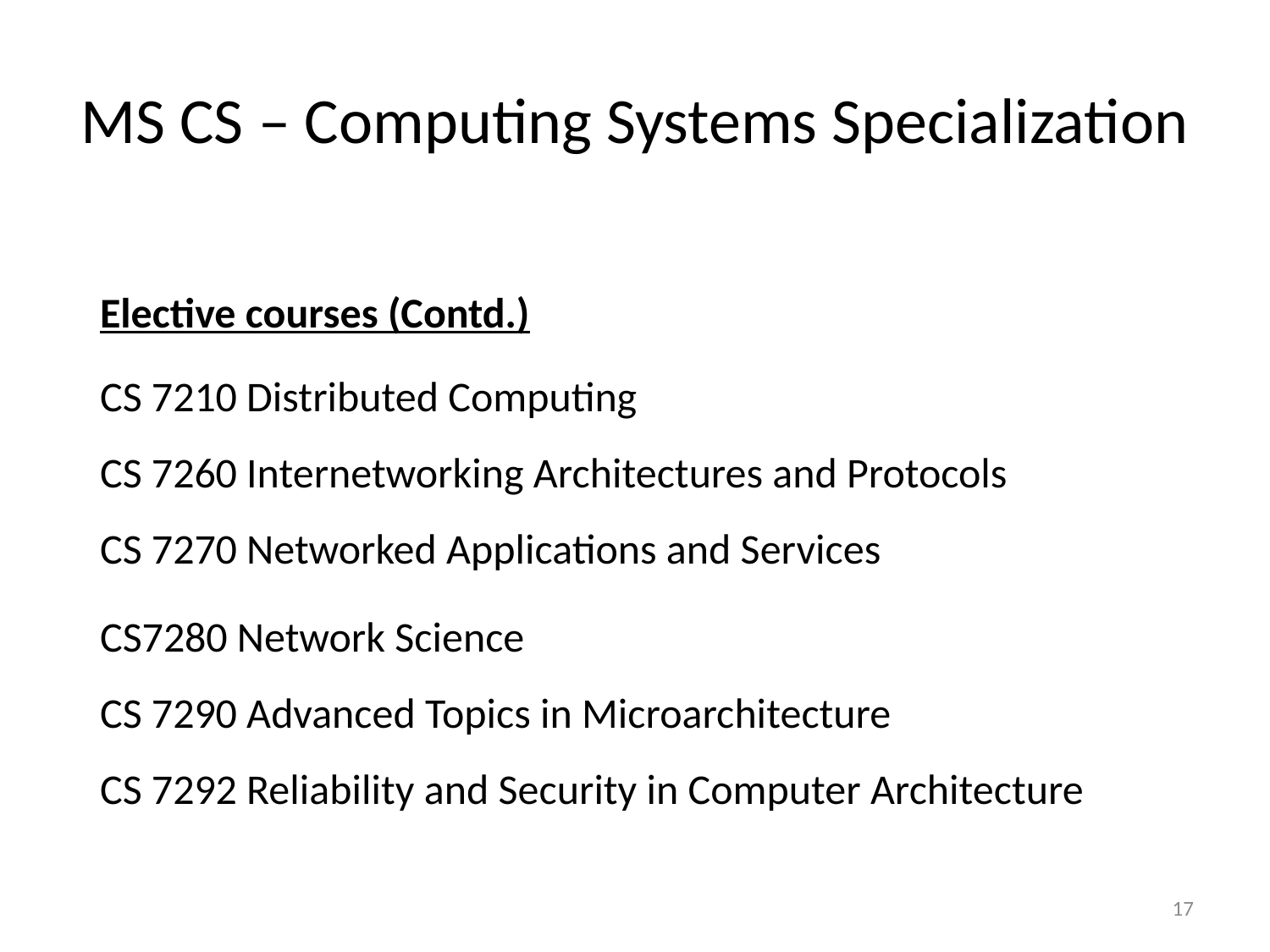

# MS CS – Computing Systems Specialization
Elective courses (Contd.)
CS 7210 Distributed Computing
CS 7260 Internetworking Architectures and Protocols
CS 7270 Networked Applications and Services
CS7280 Network Science
CS 7290 Advanced Topics in Microarchitecture
CS 7292 Reliability and Security in Computer Architecture
17